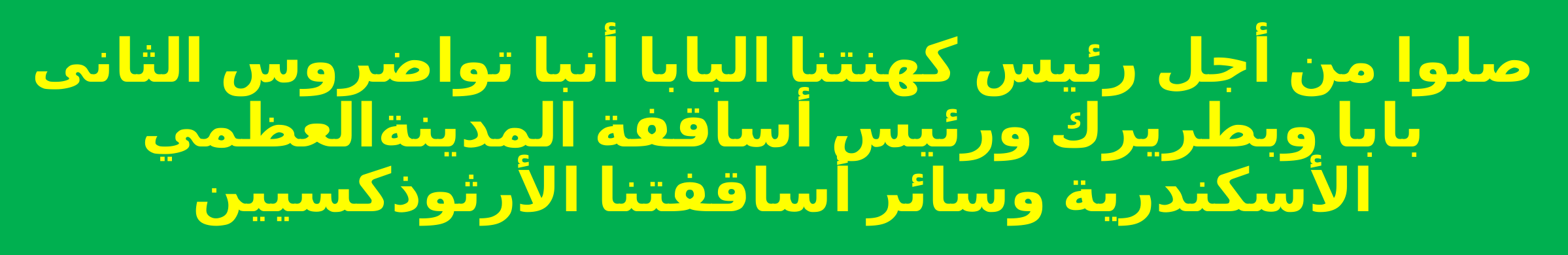

صلوا من أجل رئيس كهنتنا البابا أنبا تواضروس الثانى بابا وبطريرك ورئيس أساقفة المدينةالعظمي الأسكندرية وسائر أساقفتنا الأرثوذكسيين